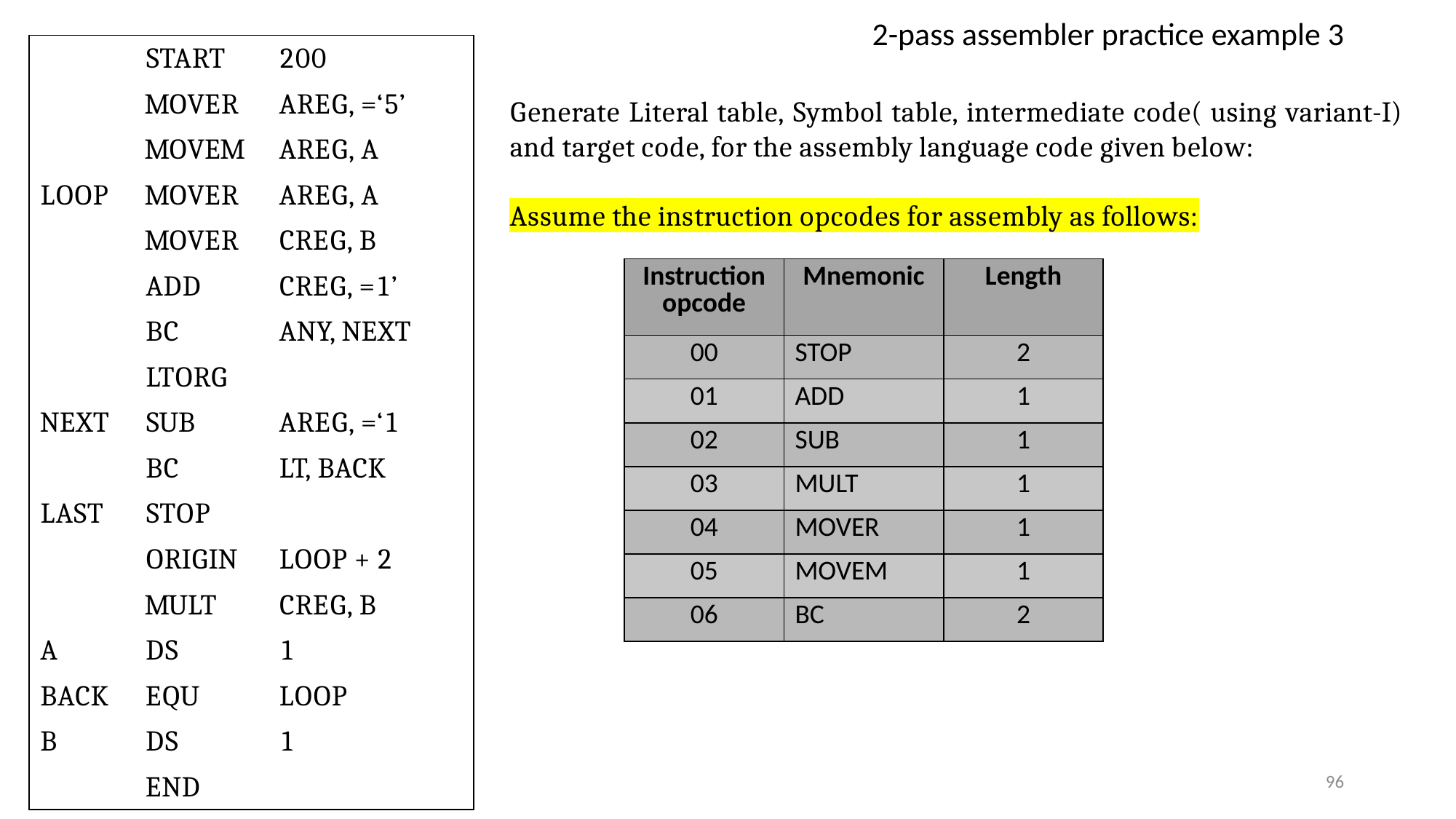

# 2-pass assembler practice example 3
|  | START | 200 |
| --- | --- | --- |
|  | MOVER | AREG, =‘5’ |
|  | MOVEM | AREG, A |
| LOOP | MOVER | AREG, A |
|  | MOVER | CREG, B |
|  | ADD | CREG, =1’ |
|  | BC | ANY, NEXT |
|  | LTORG |  |
| NEXT | SUB | AREG, =‘1 |
|  | BC | LT, BACK |
| LAST | STOP |  |
|  | ORIGIN | LOOP + 2 |
|  | MULT | CREG, B |
| A | DS | 1 |
| BACK | EQU | LOOP |
| B | DS | 1 |
|  | END |  |
Generate Literal table, Symbol table, intermediate code( using variant-I) and target code, for the assembly language code given below:

Assume the instruction opcodes for assembly as follows:
| Instruction opcode | Mnemonic | Length |
| --- | --- | --- |
| 00 | STOP | 2 |
| 01 | ADD | 1 |
| 02 | SUB | 1 |
| 03 | MULT | 1 |
| 04 | MOVER | 1 |
| 05 | MOVEM | 1 |
| 06 | BC | 2 |
96